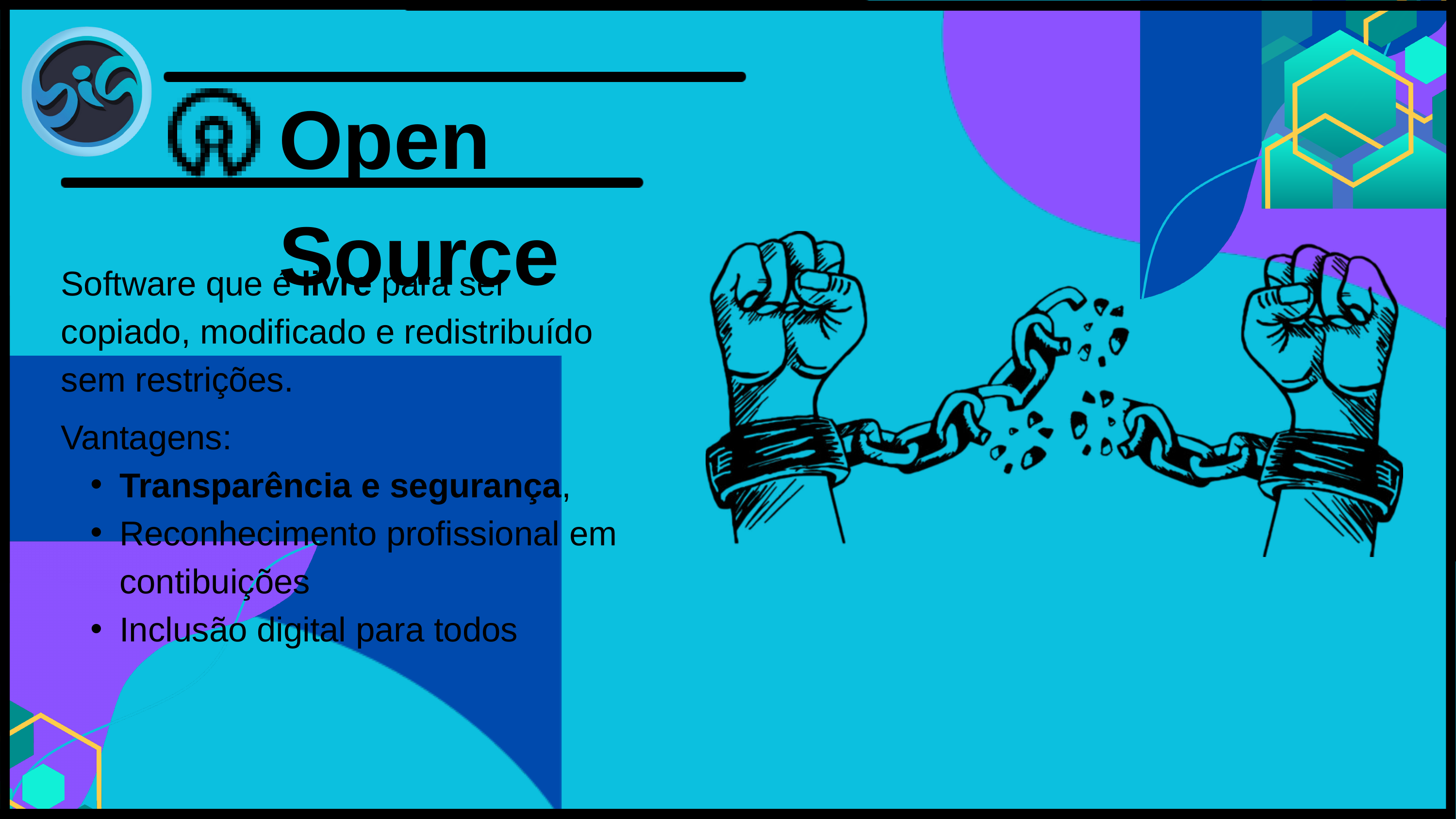

Open Source

Software que é livre para ser copiado, modificado e redistribuído sem restrições.

Vantagens:
Transparência e segurança,
Reconhecimento profissional em contibuições
Inclusão digital para todos